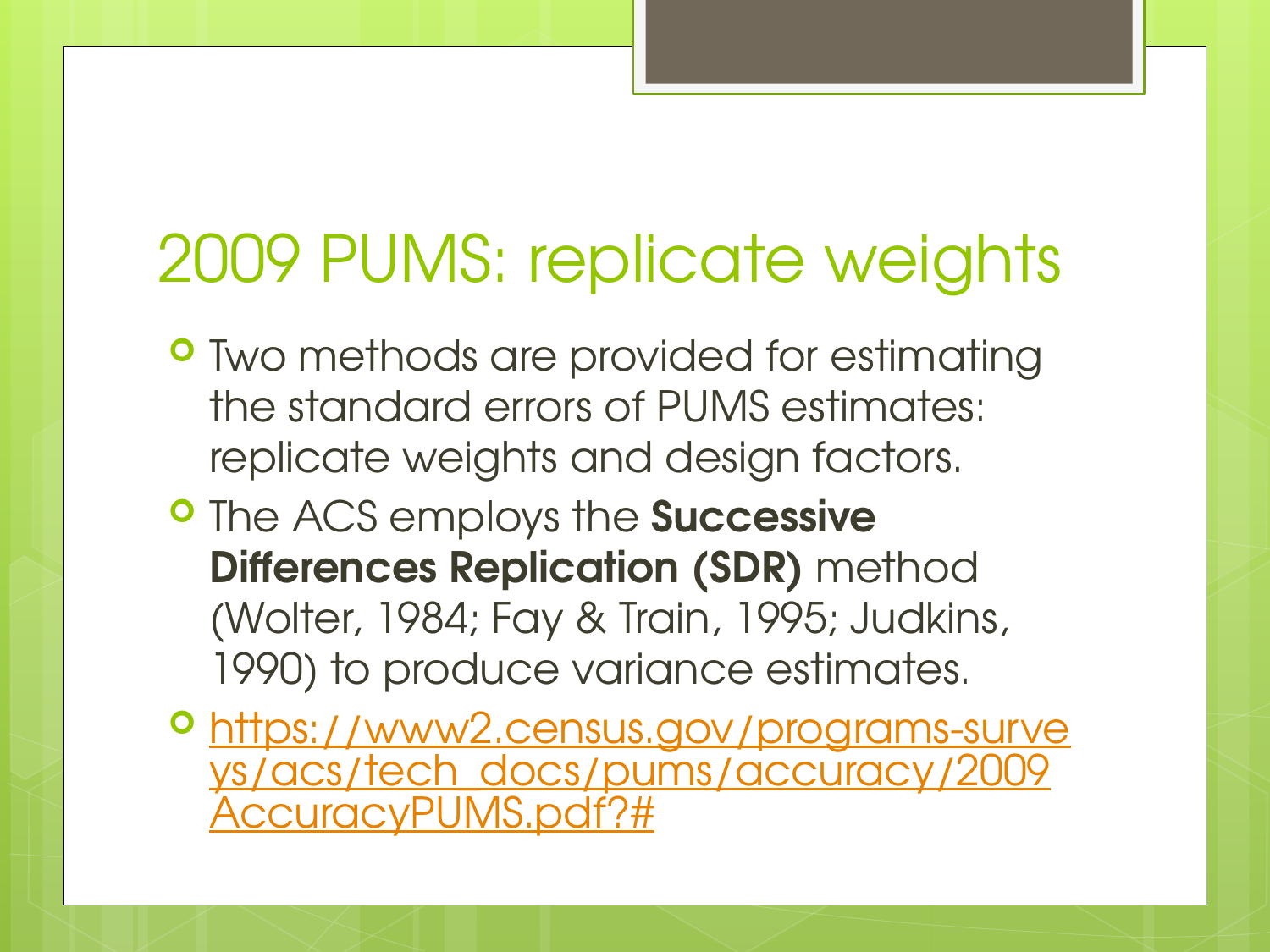

# 2009 PUMS: replicate weights
Two methods are provided for estimating the standard errors of PUMS estimates: replicate weights and design factors.
The ACS employs the Successive Differences Replication (SDR) method (Wolter, 1984; Fay & Train, 1995; Judkins, 1990) to produce variance estimates.
https://www2.census.gov/programs-surveys/acs/tech_docs/pums/accuracy/2009AccuracyPUMS.pdf?#